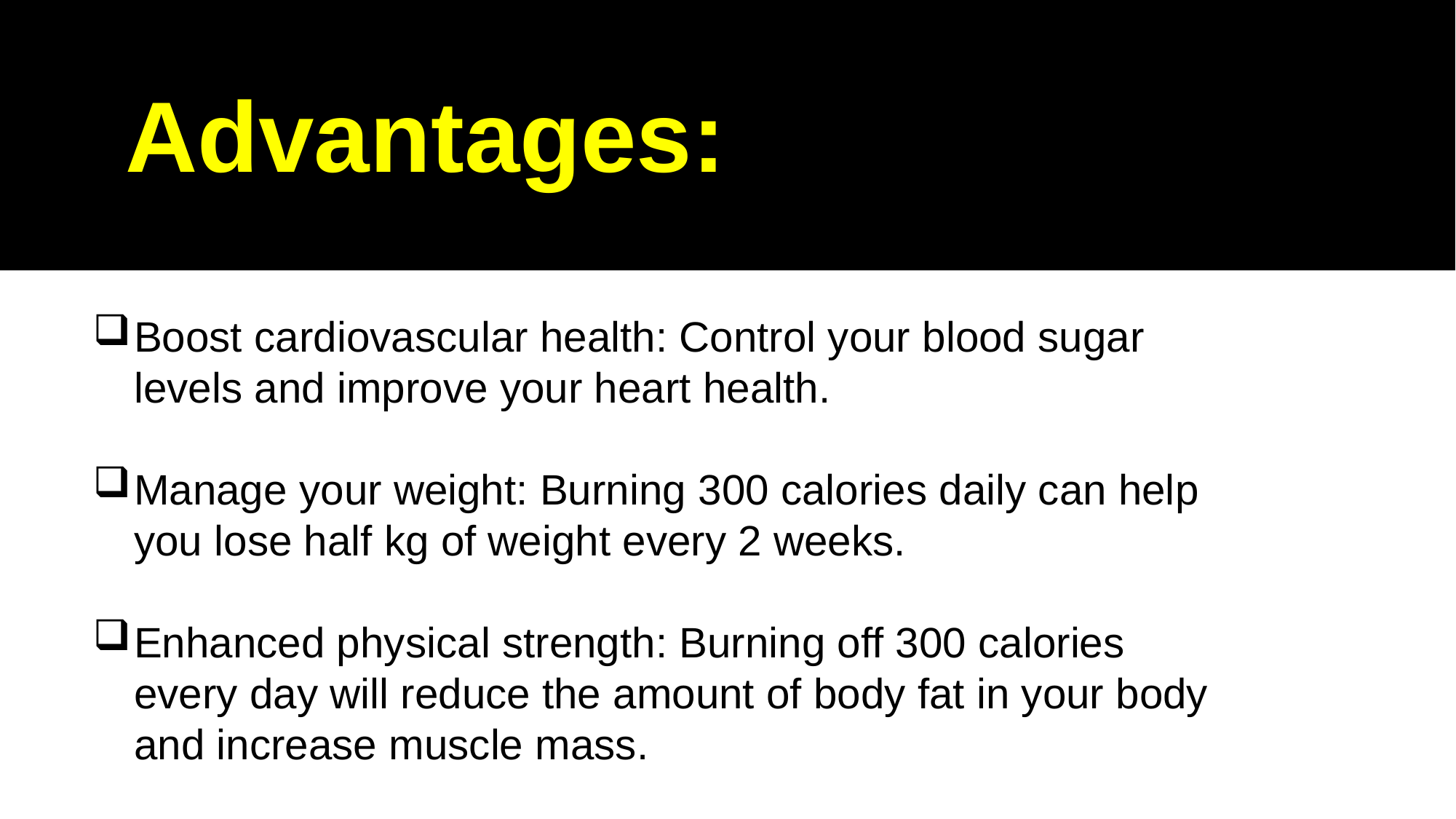

# Advantages:
Boost cardiovascular health: Control your blood sugar levels and improve your heart health.

Manage your weight: Burning 300 calories daily can help you lose half kg of weight every 2 weeks.

Enhanced physical strength: Burning off 300 calories every day will reduce the amount of body fat in your body and increase muscle mass.